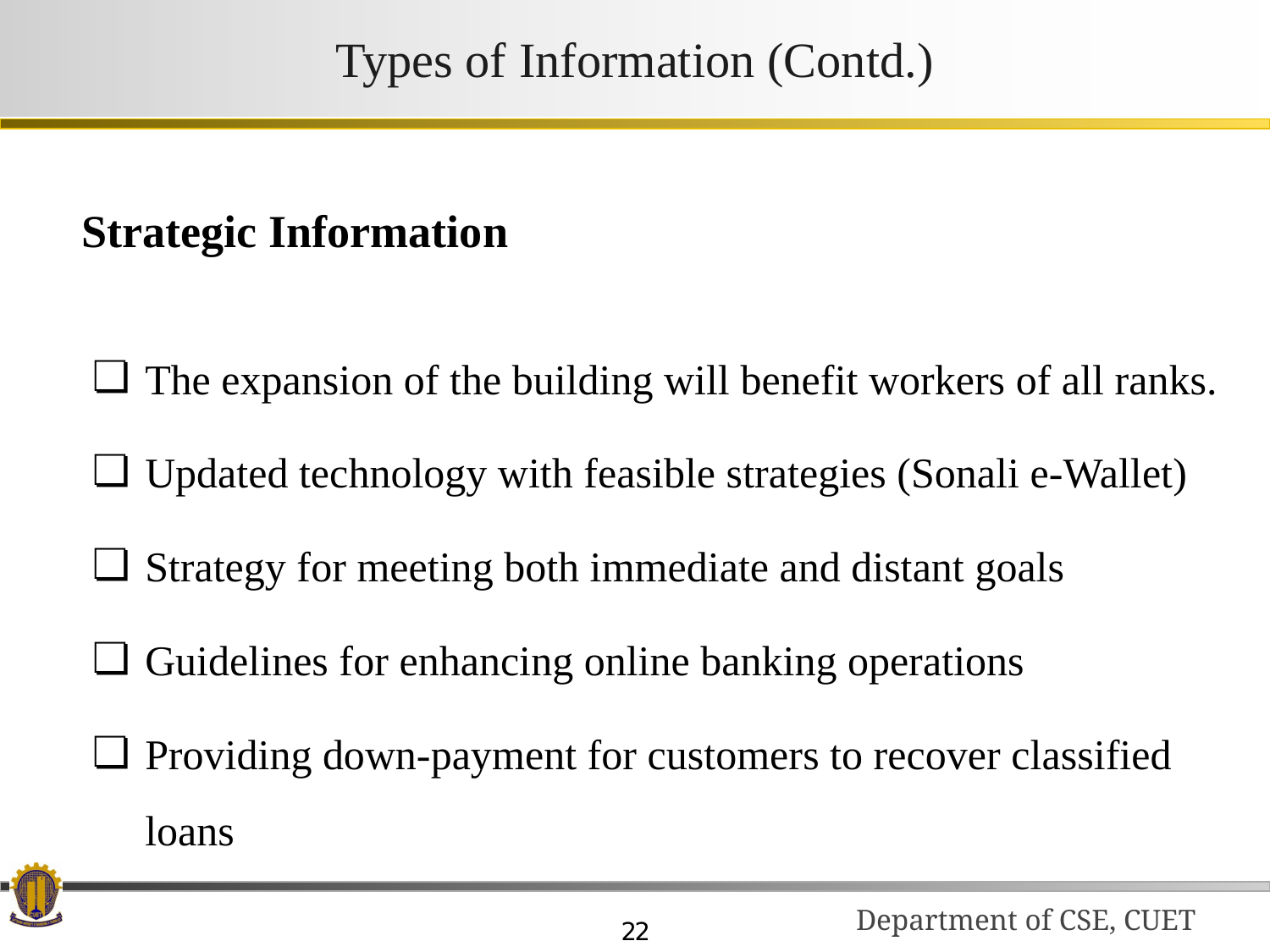

# Types of Information (Contd.)
Strategic Information

The expansion of the building will benefit workers of all ranks.
Updated technology with feasible strategies (Sonali e-Wallet)
Strategy for meeting both immediate and distant goals
Guidelines for enhancing online banking operations
Providing down-payment for customers to recover classified loans